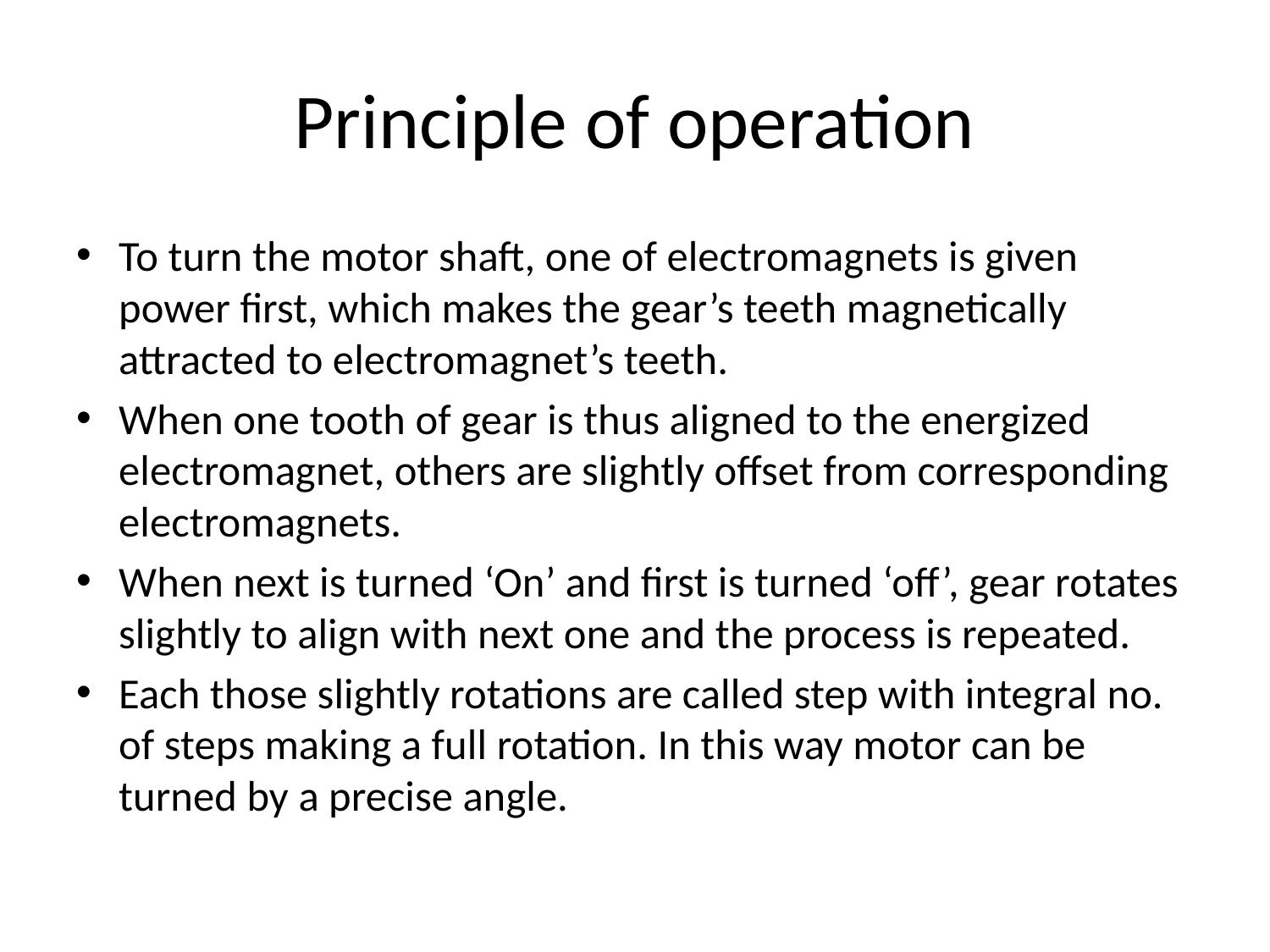

# Principle of operation
To turn the motor shaft, one of electromagnets is given power first, which makes the gear’s teeth magnetically attracted to electromagnet’s teeth.
When one tooth of gear is thus aligned to the energized electromagnet, others are slightly offset from corresponding electromagnets.
When next is turned ‘On’ and first is turned ‘off’, gear rotates slightly to align with next one and the process is repeated.
Each those slightly rotations are called step with integral no. of steps making a full rotation. In this way motor can be turned by a precise angle.